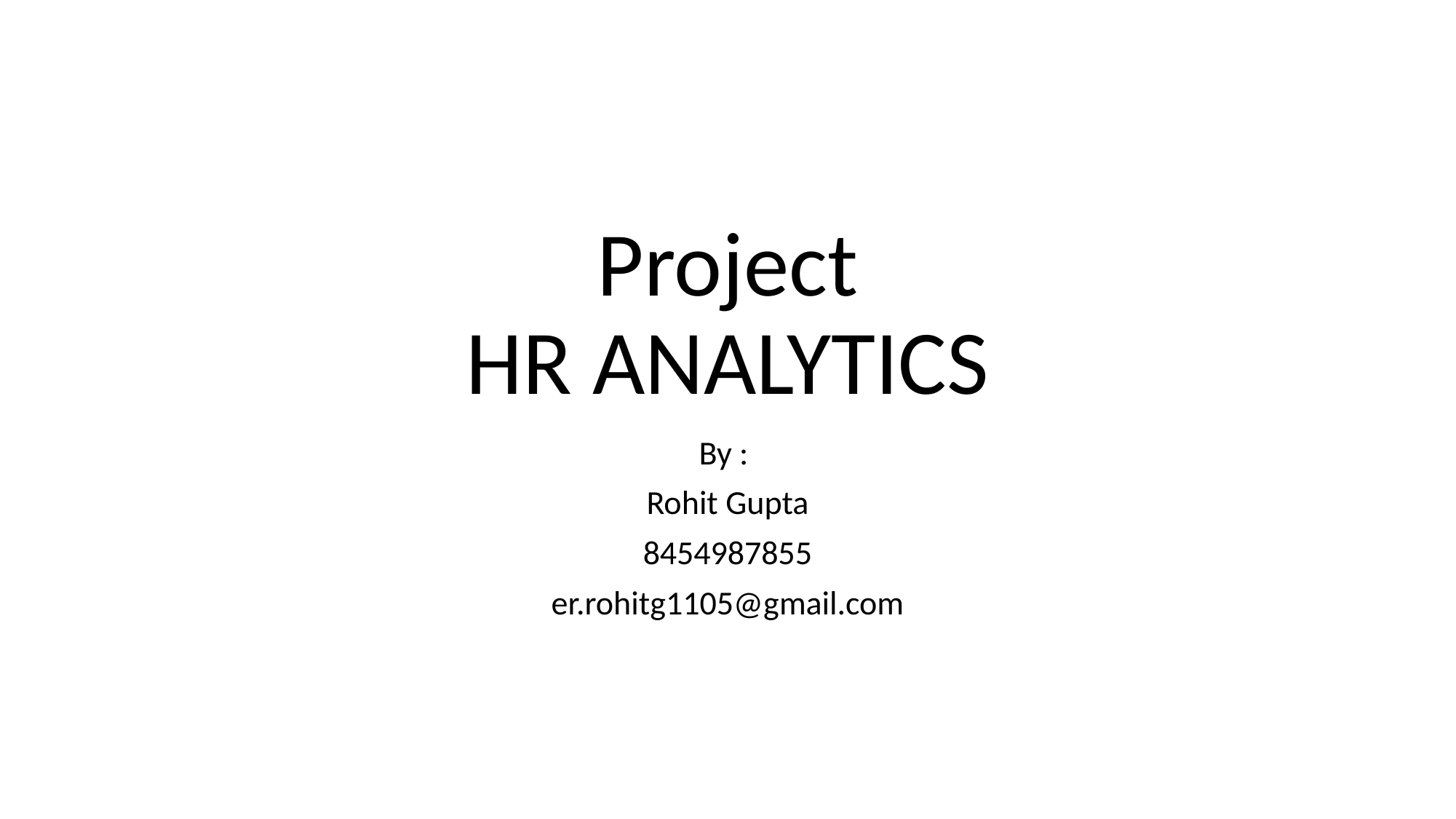

# Project HR ANALYTICS
By :
Rohit Gupta
8454987855
er.rohitg1105@gmail.com